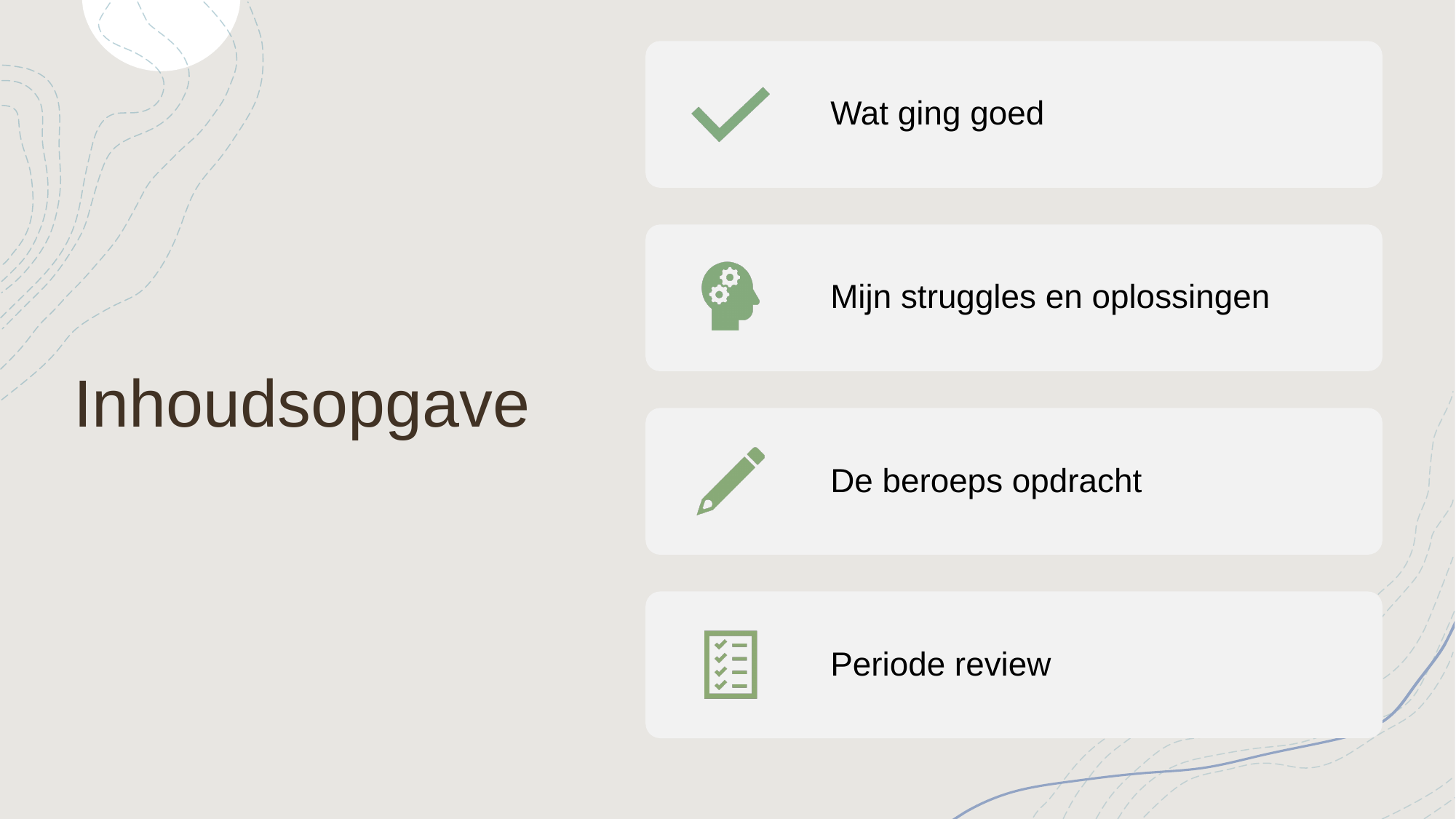

Wat ging goed
Mijn struggles en oplossingen
De beroeps opdracht
Periode review
# Inhoudsopgave